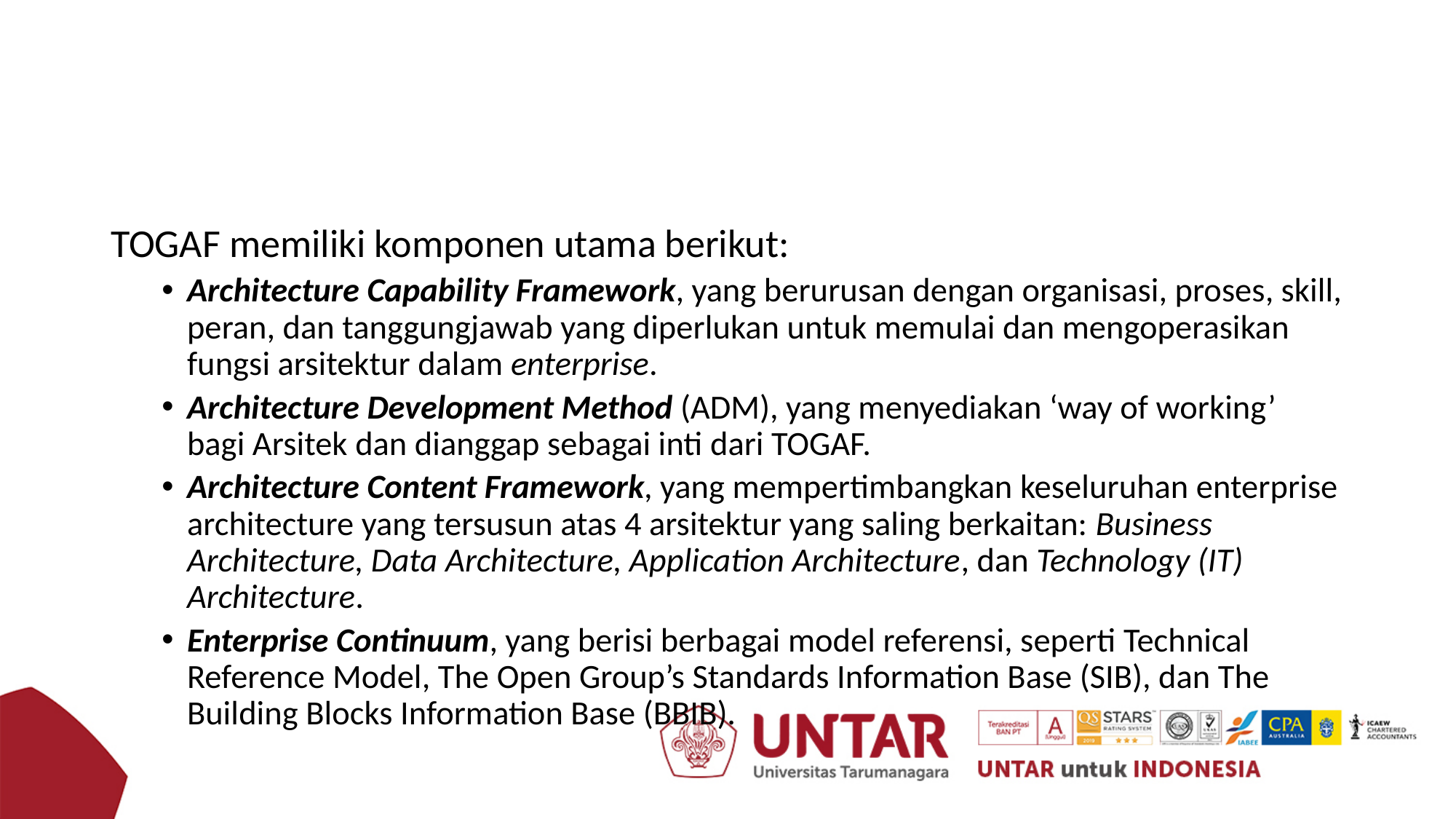

#
TOGAF memiliki komponen utama berikut:
Architecture Capability Framework, yang berurusan dengan organisasi, proses, skill, peran, dan tanggungjawab yang diperlukan untuk memulai dan mengoperasikan fungsi arsitektur dalam enterprise.
Architecture Development Method (ADM), yang menyediakan ‘way of working’  bagi Arsitek dan dianggap sebagai inti dari TOGAF.
Architecture Content Framework, yang mempertimbangkan keseluruhan enterprise architecture yang tersusun atas 4 arsitektur yang saling berkaitan: Business Architecture, Data Architecture, Application Architecture, dan Technology (IT) Architecture.
Enterprise Continuum, yang berisi berbagai model referensi, seperti Technical Reference Model, The Open Group’s Standards Information Base (SIB), dan The Building Blocks Information Base (BBIB).